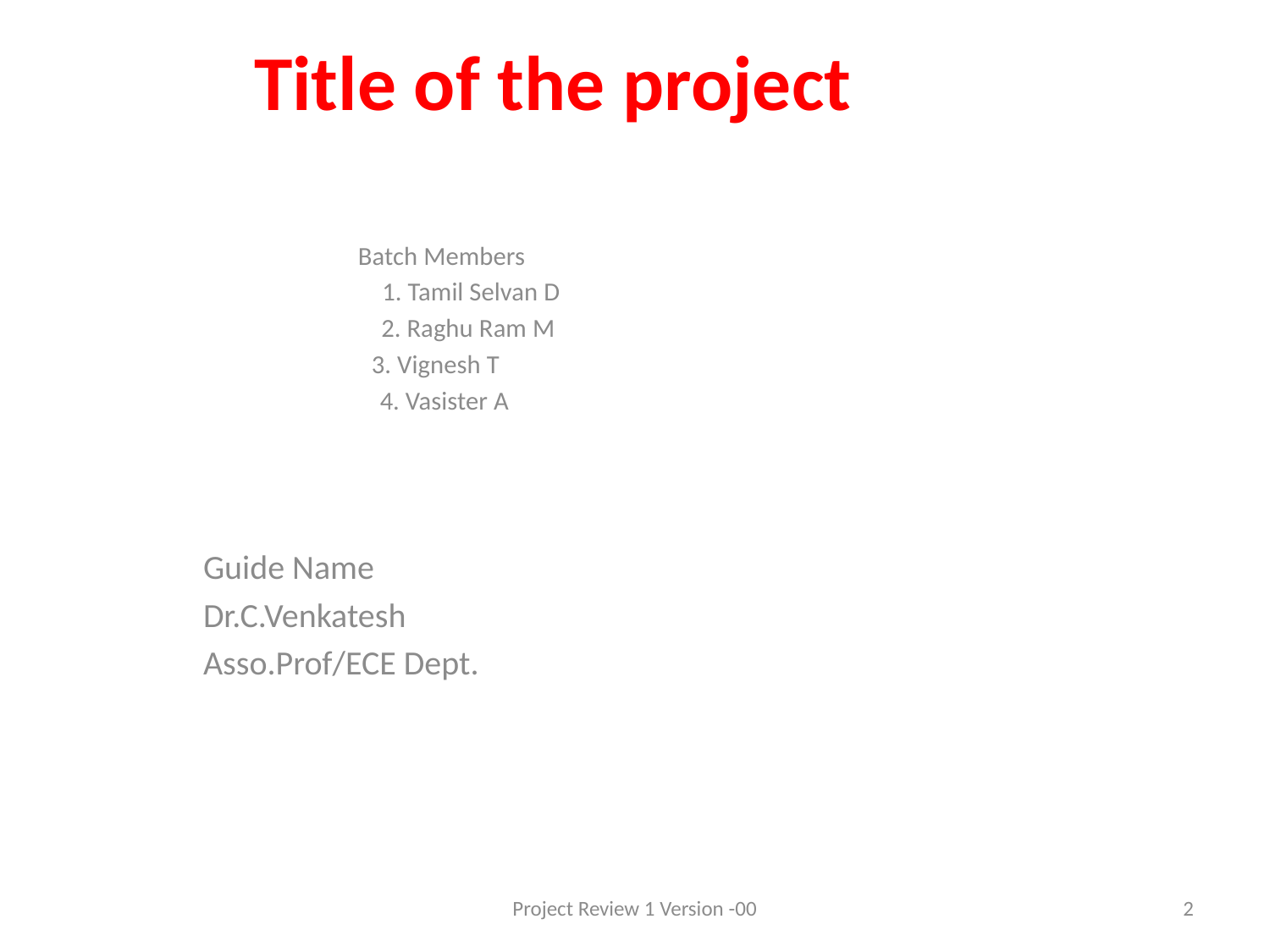

# Title of the project
Batch Members
         1. Tamil Selvan D
        2. Raghu Ram M
3. Vignesh T
 4. Vasister A
Guide Name
Dr.C.Venkatesh
Asso.Prof/ECE Dept.

Project Review 1 Version -00
2